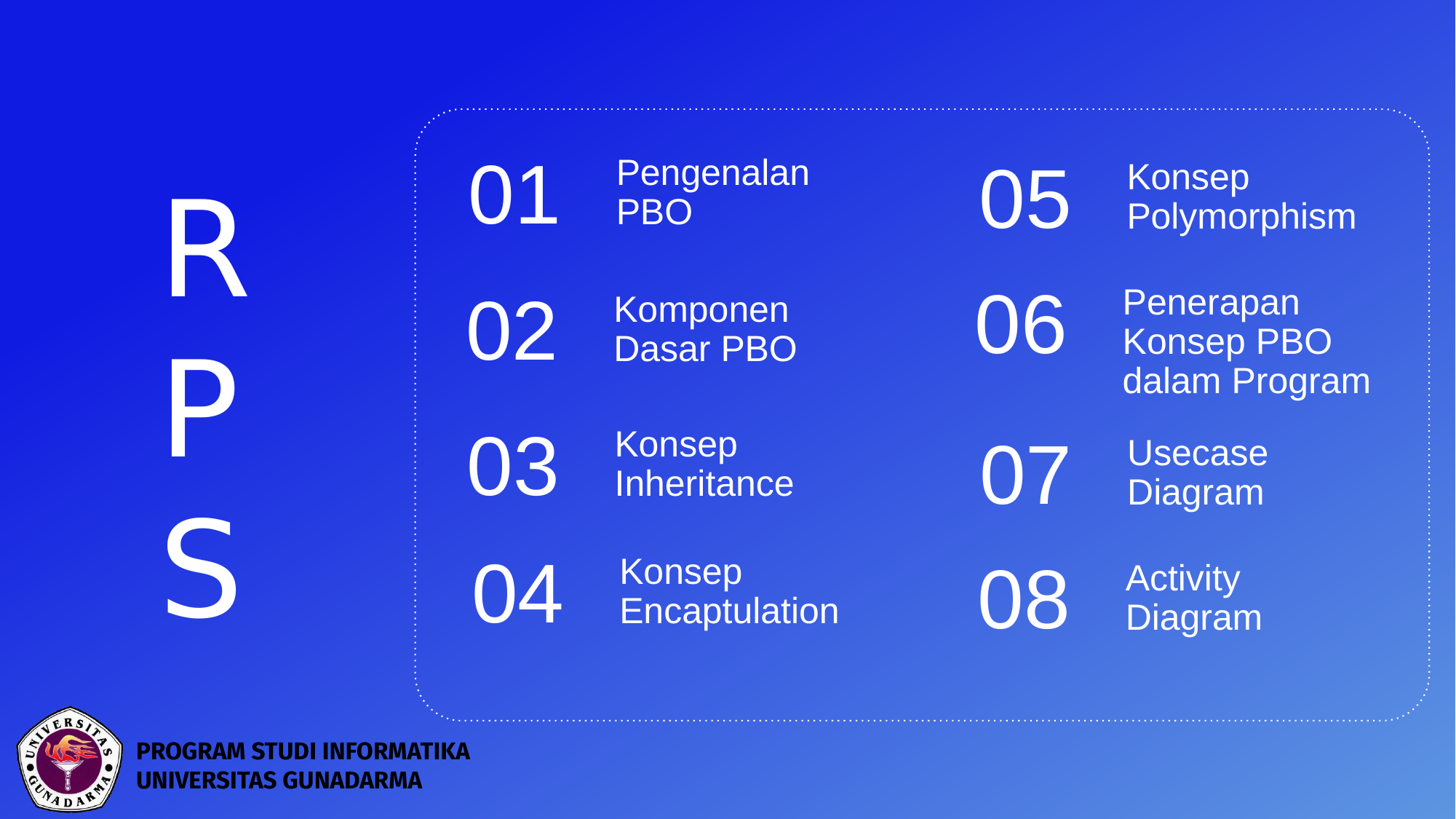

01
Pengenalan PBO

05
Konsep Polymorphism

R
P
S
06
Penerapan Konsep PBO dalam Program

02
Komponen Dasar PBO

03
Konsep Inheritance

07
Usecase Diagram

04
Konsep Encaptulation

08
Activity Diagram